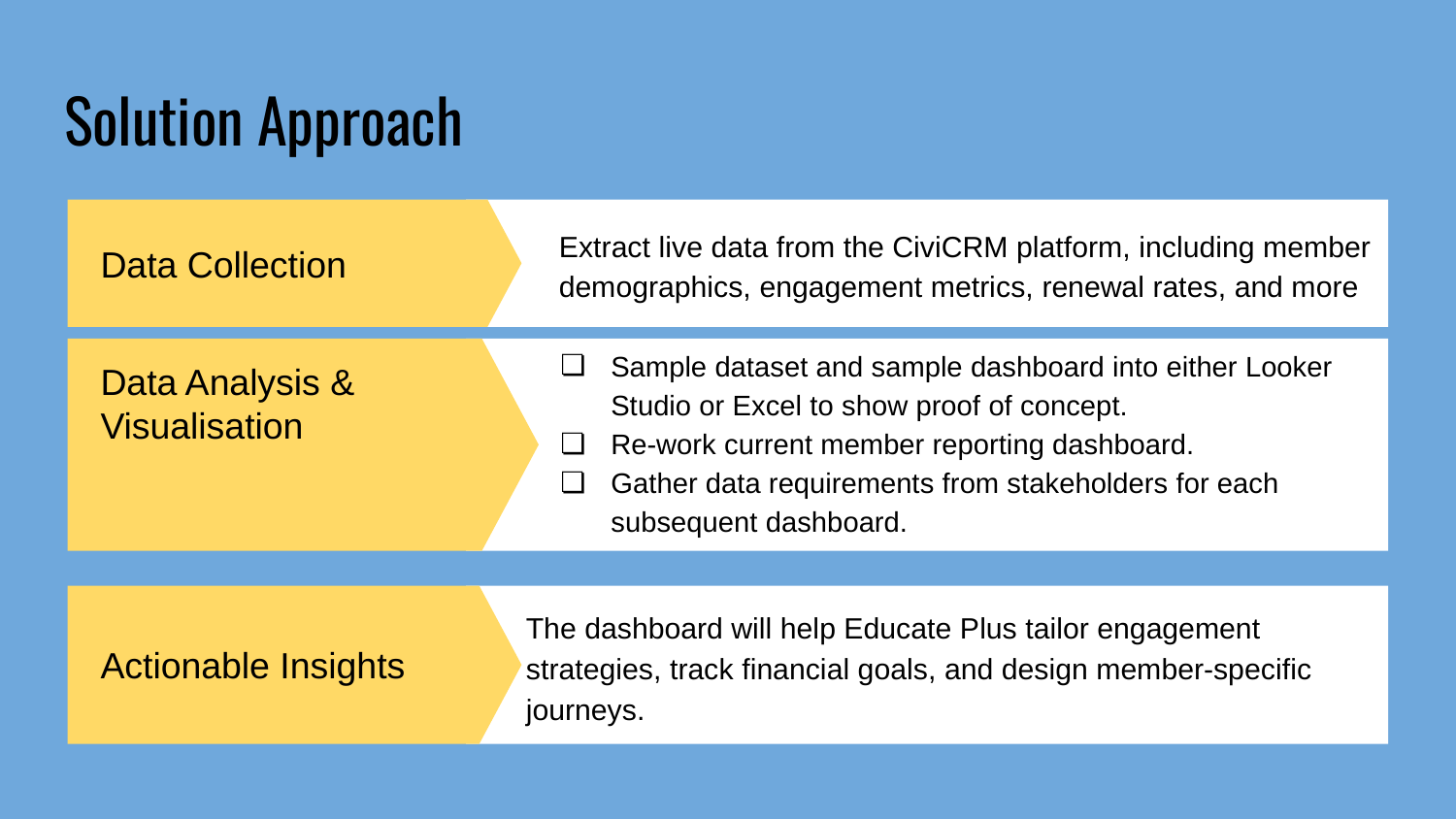

# Solution Approach

Extract live data from the CiviCRM platform, including member demographics, engagement metrics, renewal rates, and more
Data Collection

Data Analysis & Visualisation

Sample dataset and sample dashboard into either Looker Studio or Excel to show proof of concept.
Re-work current member reporting dashboard.
Gather data requirements from stakeholders for each subsequent dashboard.

Actionable Insights

The dashboard will help Educate Plus tailor engagement strategies, track financial goals, and design member-specific journeys.